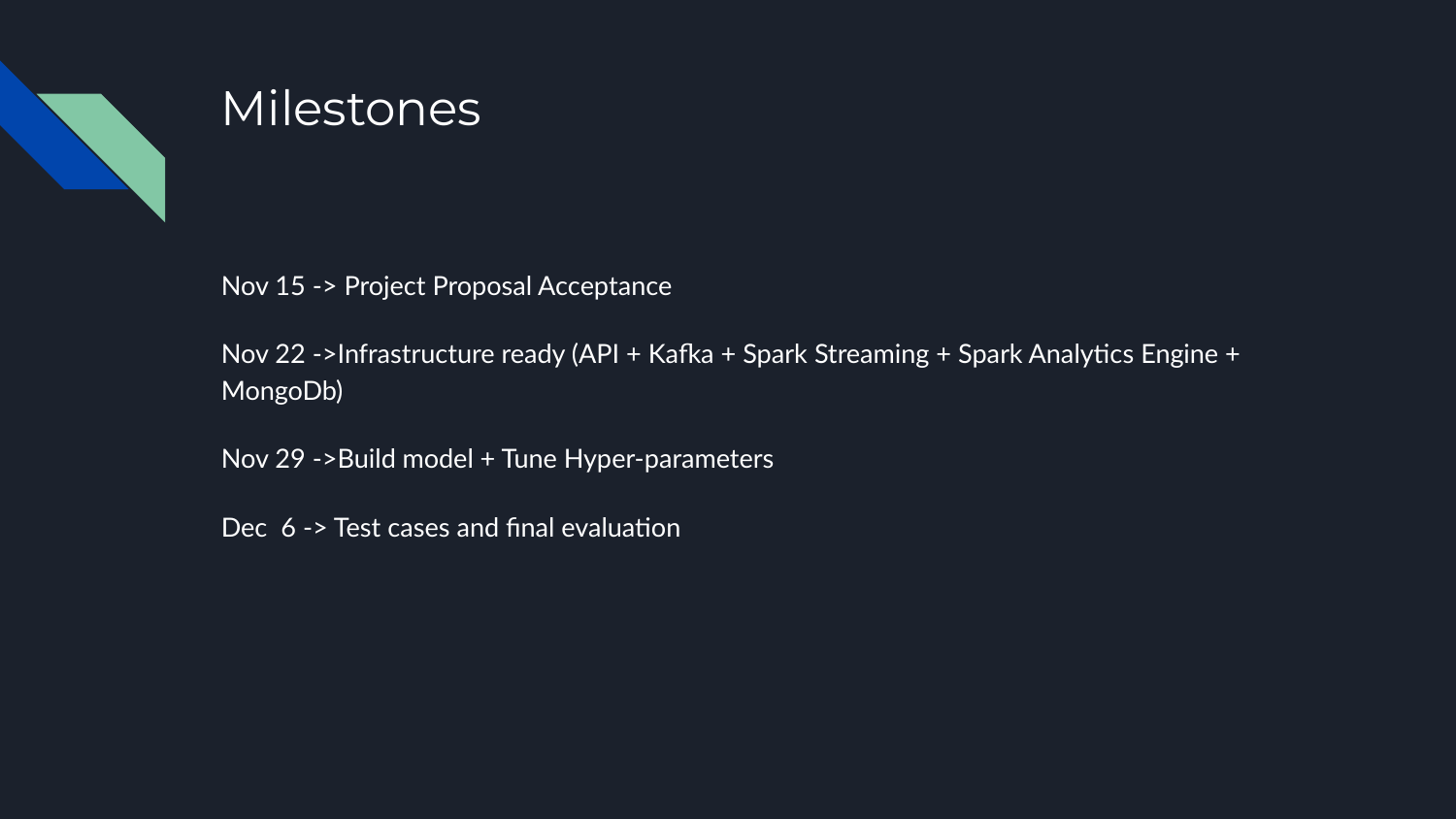

# Milestones
Nov 15 -> Project Proposal Acceptance
Nov 22 ->Infrastructure ready (API + Kafka + Spark Streaming + Spark Analytics Engine + MongoDb)
Nov 29 ->Build model + Tune Hyper-parameters
Dec  6 -> Test cases and final evaluation